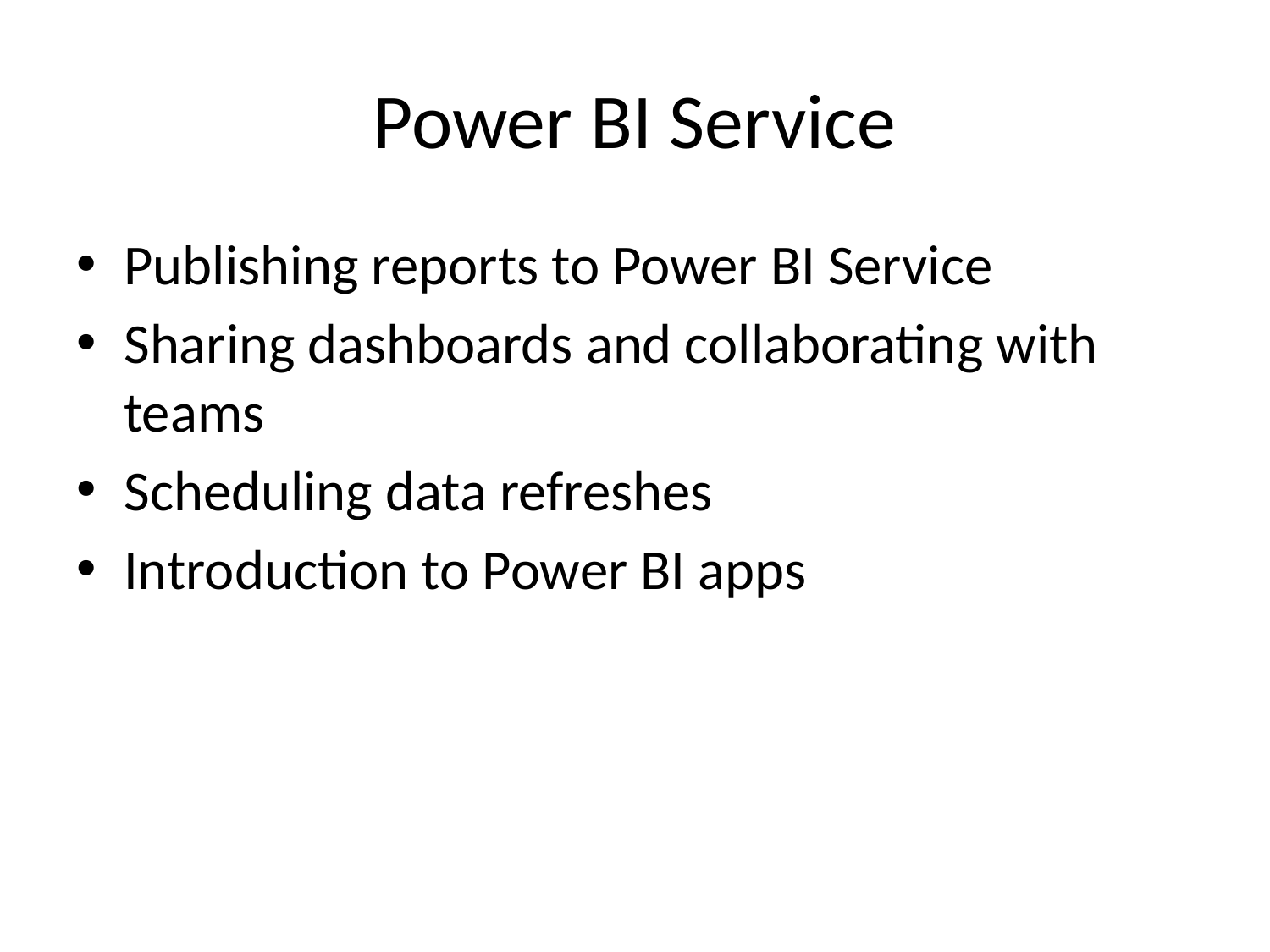

# Power BI Service
Publishing reports to Power BI Service
Sharing dashboards and collaborating with teams
Scheduling data refreshes
Introduction to Power BI apps